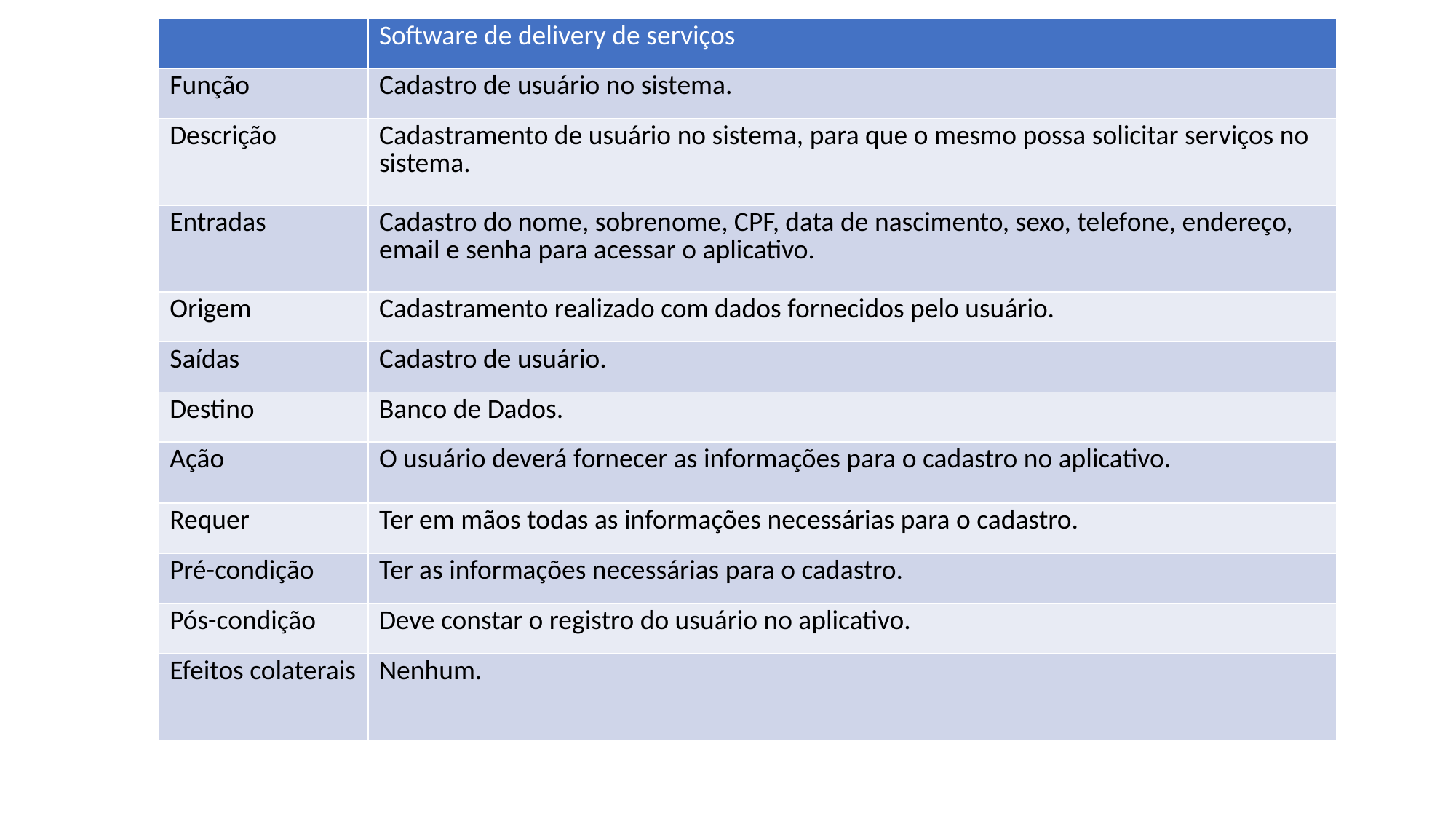

|  | Software de delivery de serviços |
| --- | --- |
| Função | Cadastro de usuário no sistema. |
| Descrição | Cadastramento de usuário no sistema, para que o mesmo possa solicitar serviços no sistema. |
| Entradas | Cadastro do nome, sobrenome, CPF, data de nascimento, sexo, telefone, endereço, email e senha para acessar o aplicativo. |
| Origem | Cadastramento realizado com dados fornecidos pelo usuário. |
| Saídas | Cadastro de usuário. |
| Destino | Banco de Dados. |
| Ação | O usuário deverá fornecer as informações para o cadastro no aplicativo. |
| Requer | Ter em mãos todas as informações necessárias para o cadastro. |
| Pré-condição | Ter as informações necessárias para o cadastro. |
| Pós-condição | Deve constar o registro do usuário no aplicativo. |
| Efeitos colaterais | Nenhum. |